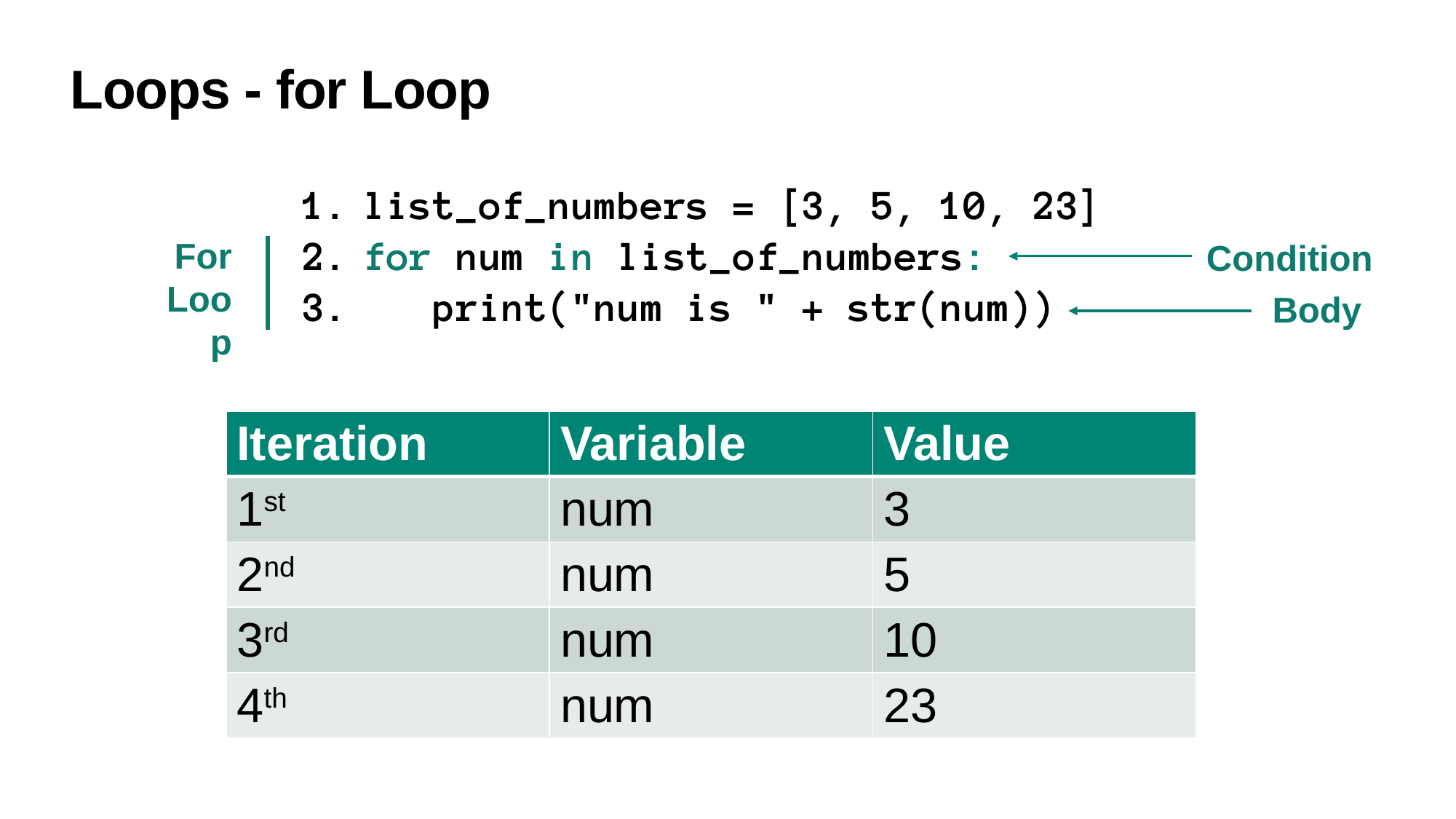

# Loops - for Loop
list_of_numbers = [3, 5, 10, 23]
for num in list_of_numbers:
   print("num is " + str(num))

For
Loop
Condition
Body
| Iteration | Variable | Value |
| --- | --- | --- |
| 1st | num | 3 |
| 2nd | num | 5 |
| 3rd | num | 10 |
| 4th | num | 23 |